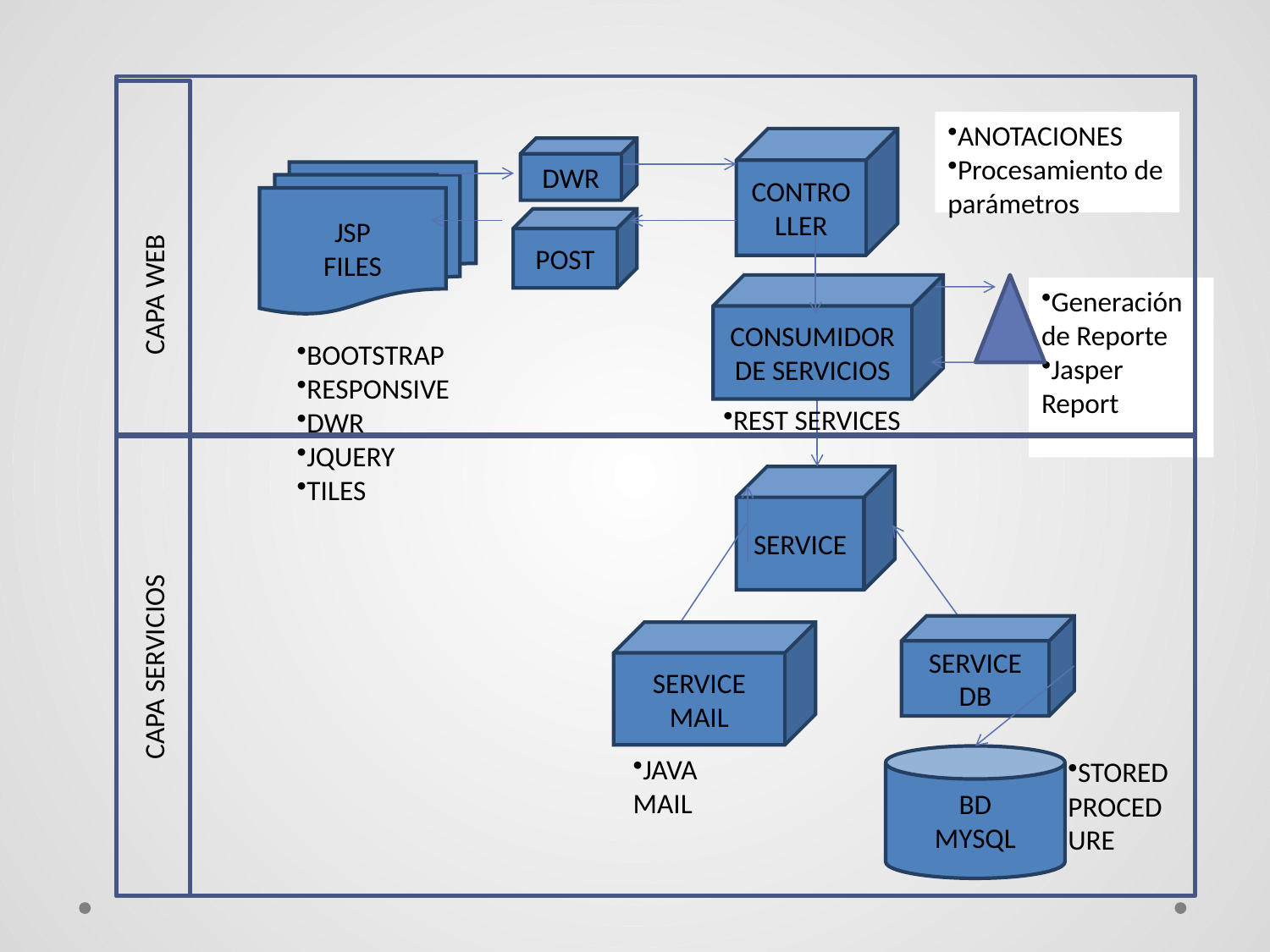

ANOTACIONES
Procesamiento de parámetros
CONTROLLER
DWR
JSP
FILES
POST
CAPA WEB
CONSUMIDOR DE SERVICIOS

Generación de Reporte
Jasper Report
BOOTSTRAP
RESPONSIVE
DWR
JQUERY
TILES
REST SERVICES

SERVICE
SERVICE DB
SERVICE
MAIL
CAPA SERVICIOS
JAVA MAIL
BD
MYSQL
STORED PROCEDURE